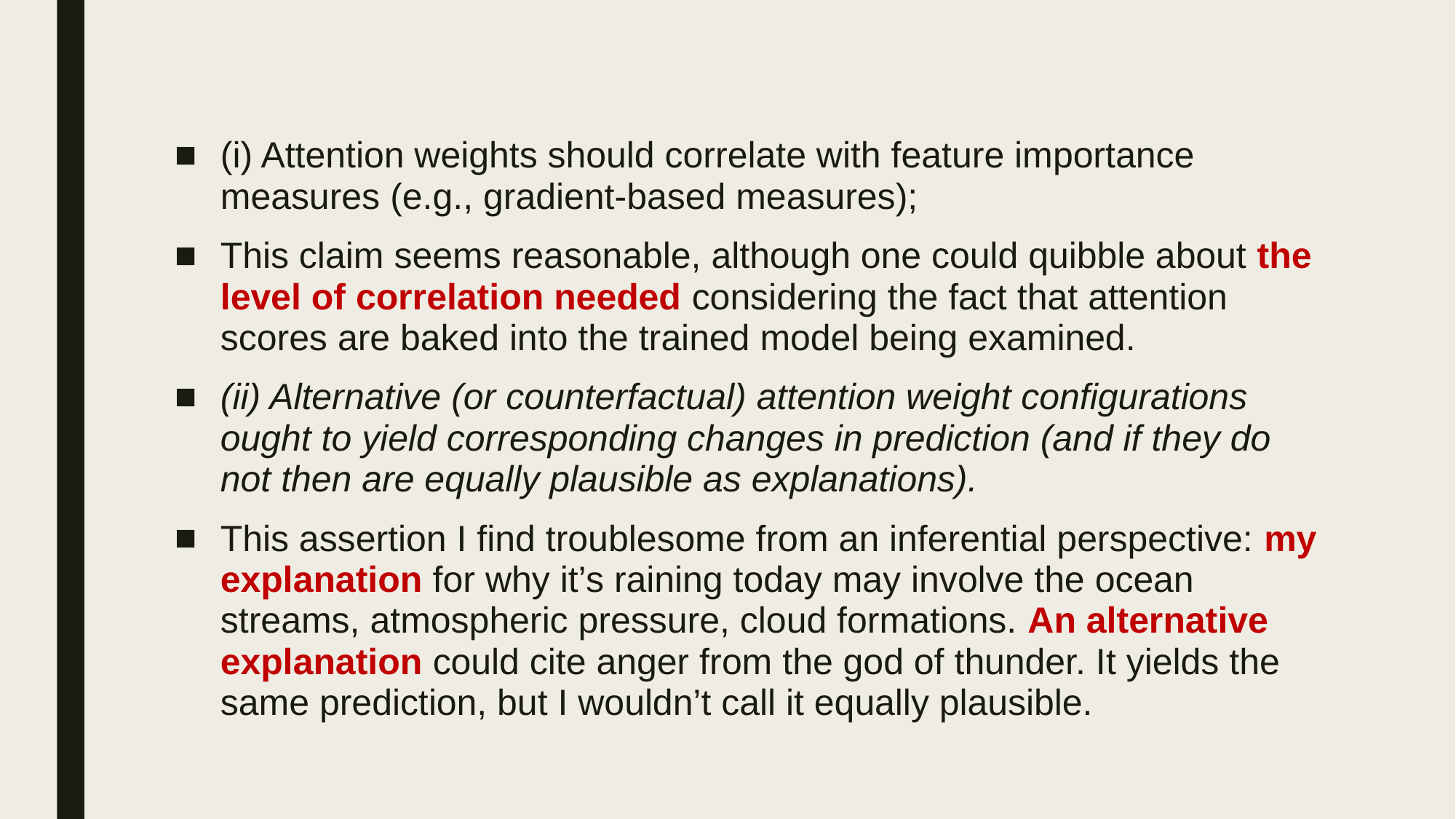

#
(i) Attention weights should correlate with feature importance measures (e.g., gradient-based measures);
This claim seems reasonable, although one could quibble about the level of correlation needed considering the fact that attention scores are baked into the trained model being examined.
(ii) Alternative (or counterfactual) attention weight configurations ought to yield corresponding changes in prediction (and if they do not then are equally plausible as explanations).
This assertion I find troublesome from an inferential perspective: my explanation for why it’s raining today may involve the ocean streams, atmospheric pressure, cloud formations. An alternative explanation could cite anger from the god of thunder. It yields the same prediction, but I wouldn’t call it equally plausible.